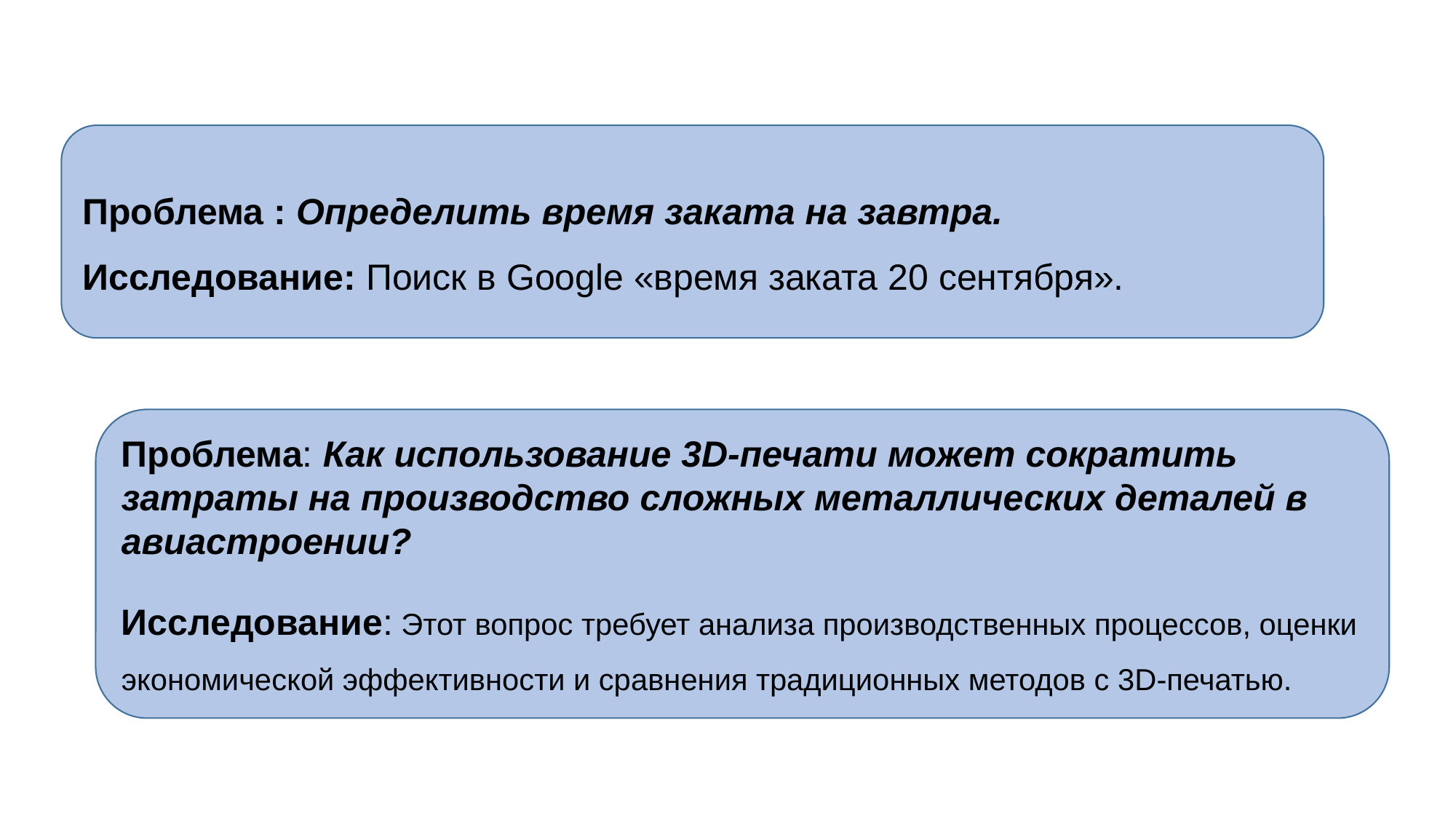

Проблема : Определить время заката на завтра.
Исследование: Поиск в Google «время заката 20 сентября».
Проблема: Как использование 3D-печати может сократить затраты на производство сложных металлических деталей в авиастроении?
Исследование: Этот вопрос требует анализа производственных процессов, оценки экономической эффективности и сравнения традиционных методов с 3D-печатью.